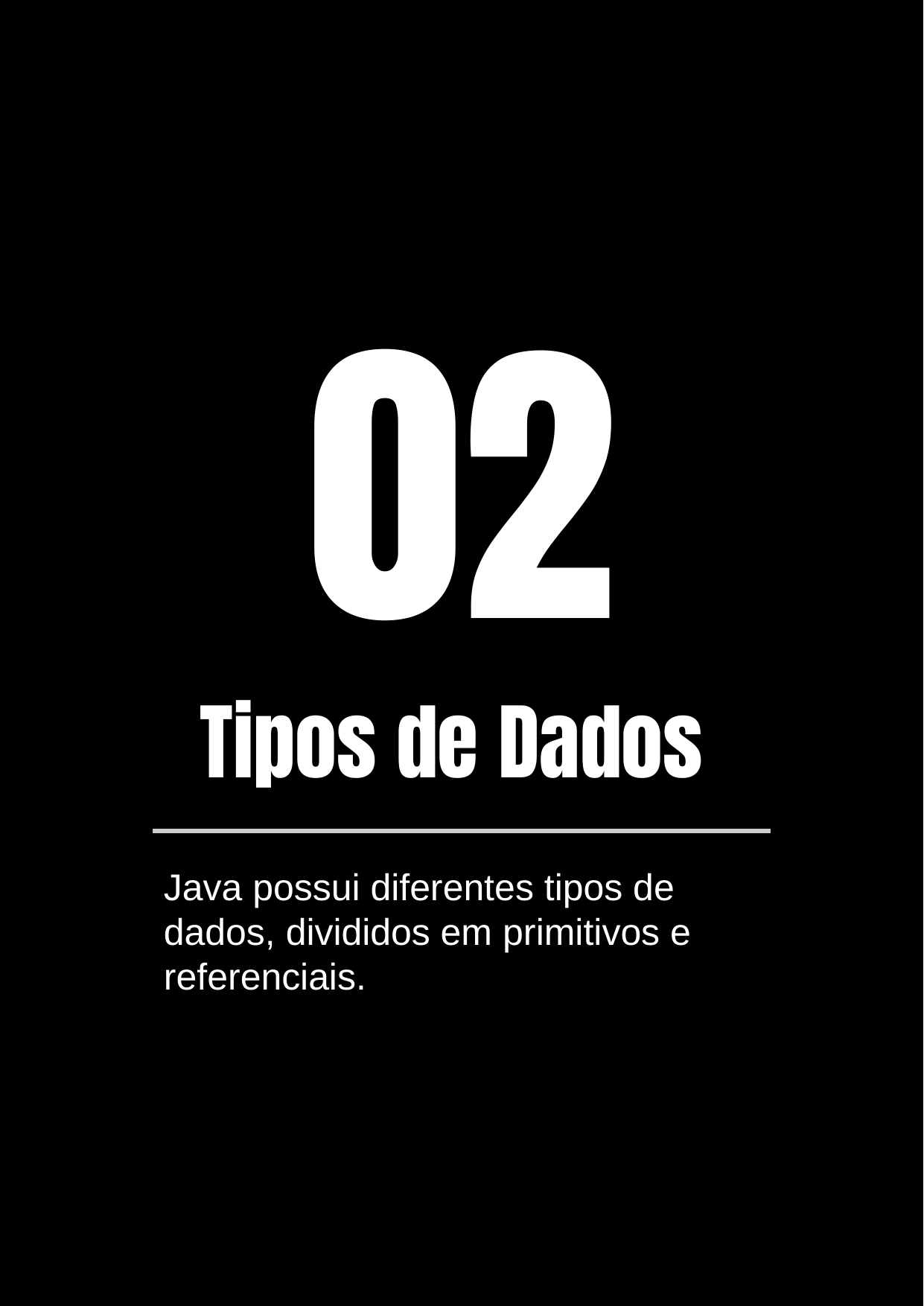

02
Tipos de Dados
Java possui diferentes tipos de dados, divididos em primitivos e referenciais.